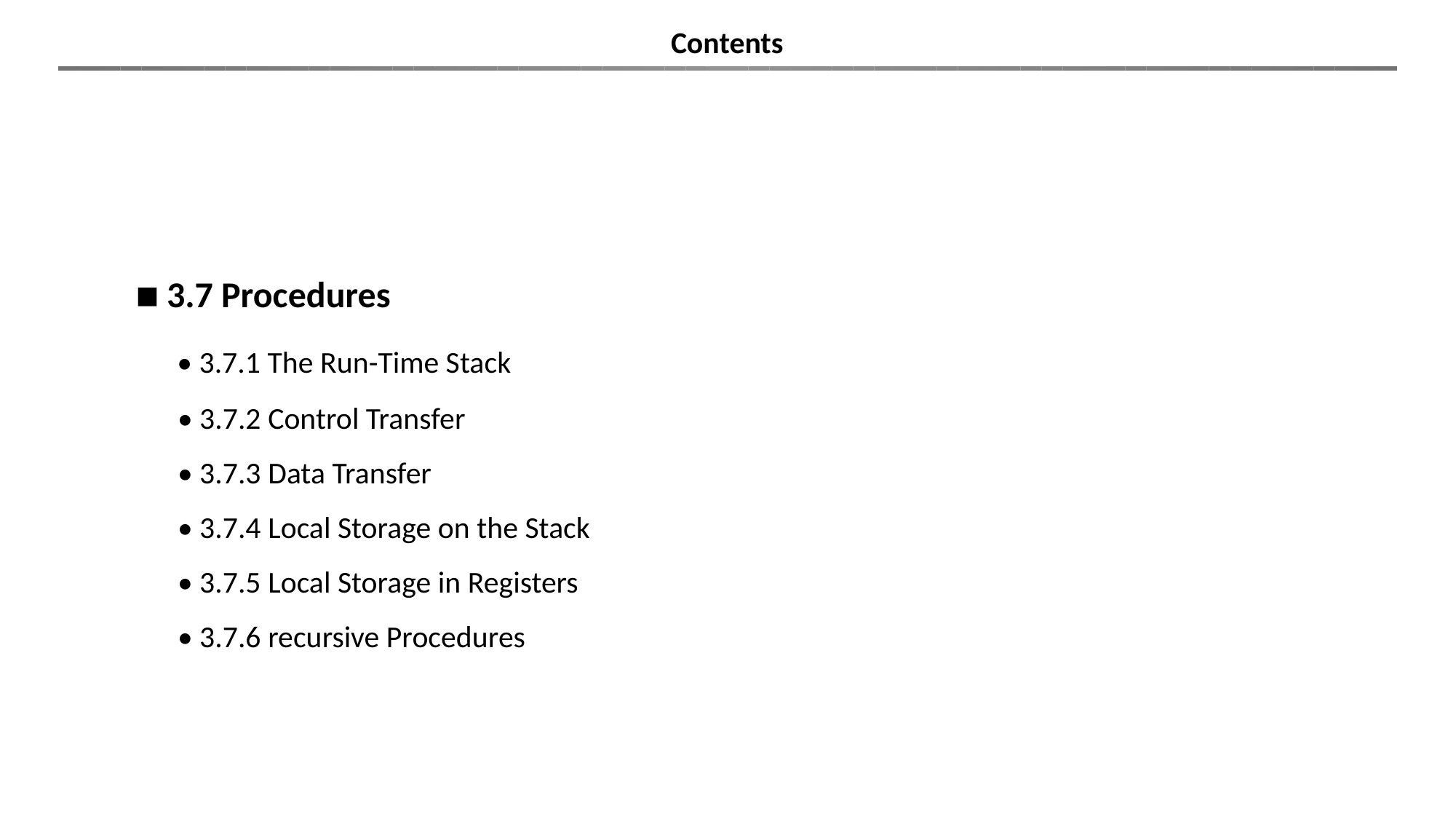

Contents

◼︎ 3.7 Procedures
     • 3.7.1 The Run-Time Stack
      • 3.7.2 Control Transfer
      • 3.7.3 Data Transfer
      • 3.7.4 Local Storage on the Stack
      • 3.7.5 Local Storage in Registers
      • 3.7.6 recursive Procedures